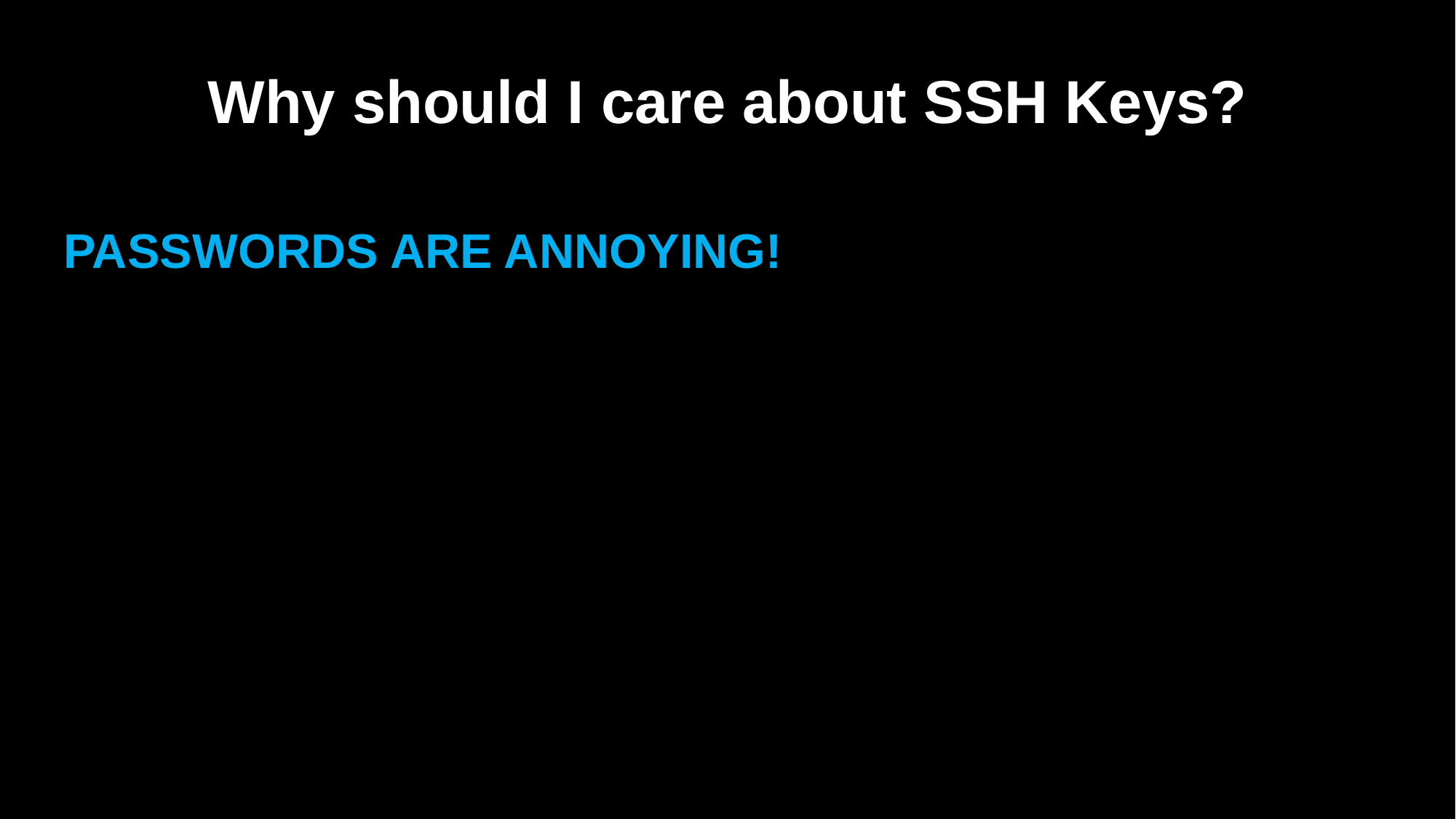

Why should I care about SSH Keys?
PASSWORDS ARE ANNOYING!